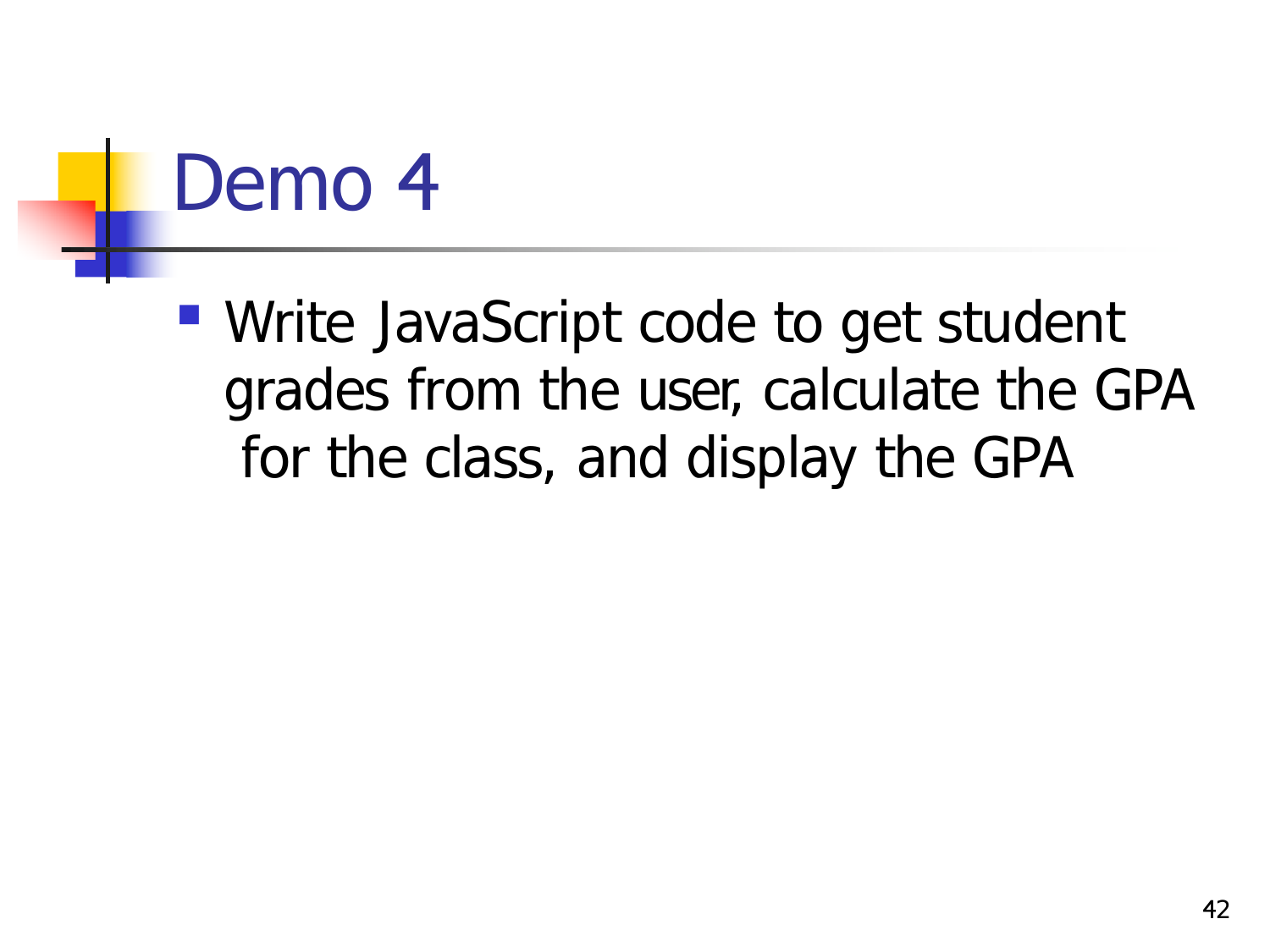

# Demo 4
Write JavaScript code to get student  grades from the user, calculate the GPA  for the class, and display the GPA
42